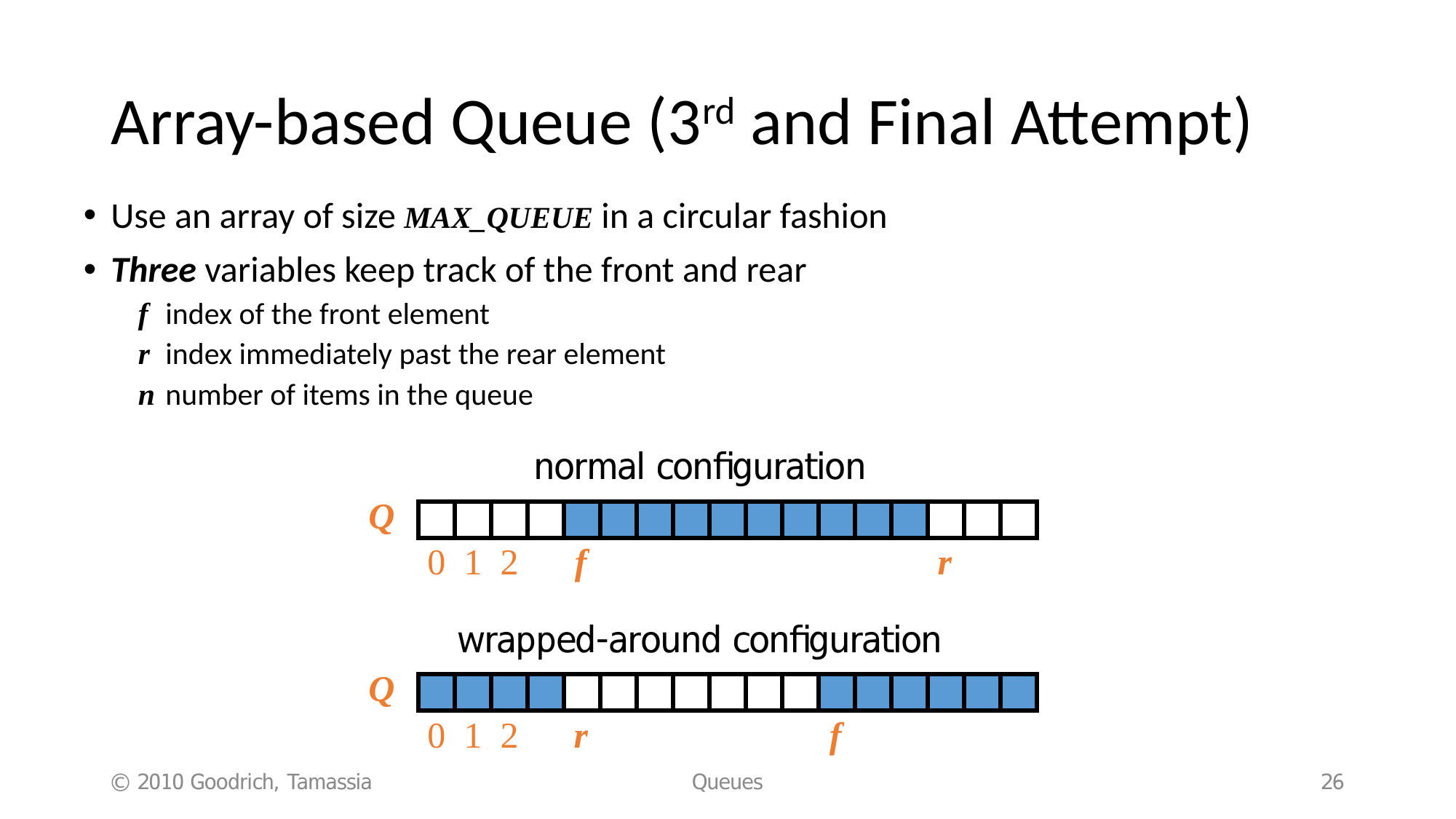

# Array-based Queue (3rd and Final Attempt)
Use an array of size MAX_QUEUE in a circular fashion
Three variables keep track of the front and rear
f 	index of the front element
r	index immediately past the rear element
n 	number of items in the queue
normal configuration
Q

0
1
2
f
r
wrapped-around configuration
Q

0
1
2
r
f
© 2010 Goodrich, Tamassia
Queues
26